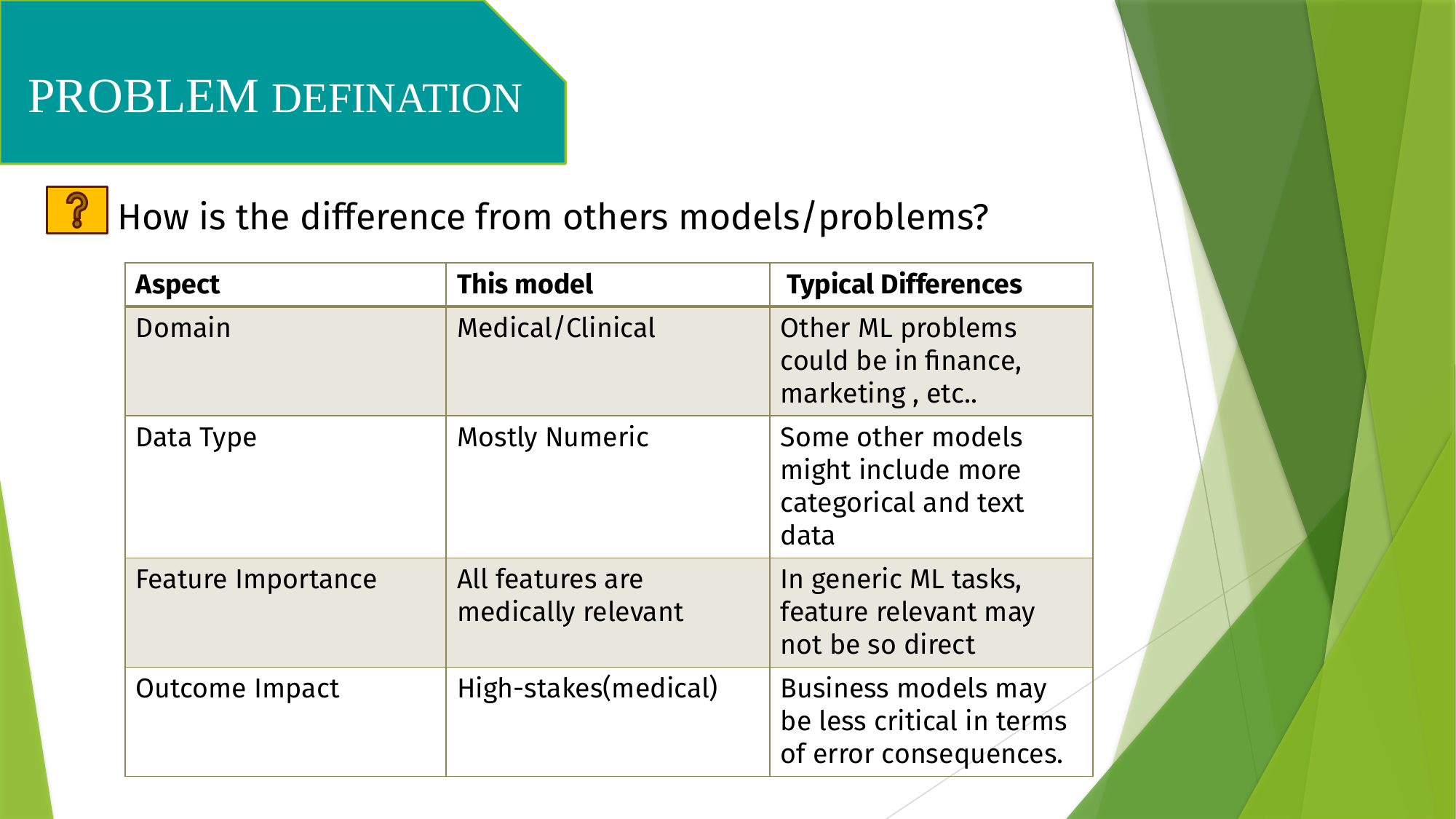

# PROBLEM DEFINATION
  How is the difference from others models/problems?

| Aspect | This model | Typical Differences |
| --- | --- | --- |
| Domain | Medical/Clinical | Other ML problems could be in finance, marketing , etc.. |
| Data Type | Mostly Numeric | Some other models might include more categorical and text data |
| Feature Importance | All features are medically relevant | In generic ML tasks, feature relevant may not be so direct |
| Outcome Impact | High-stakes(medical) | Business models may be less critical in terms of error consequences. |